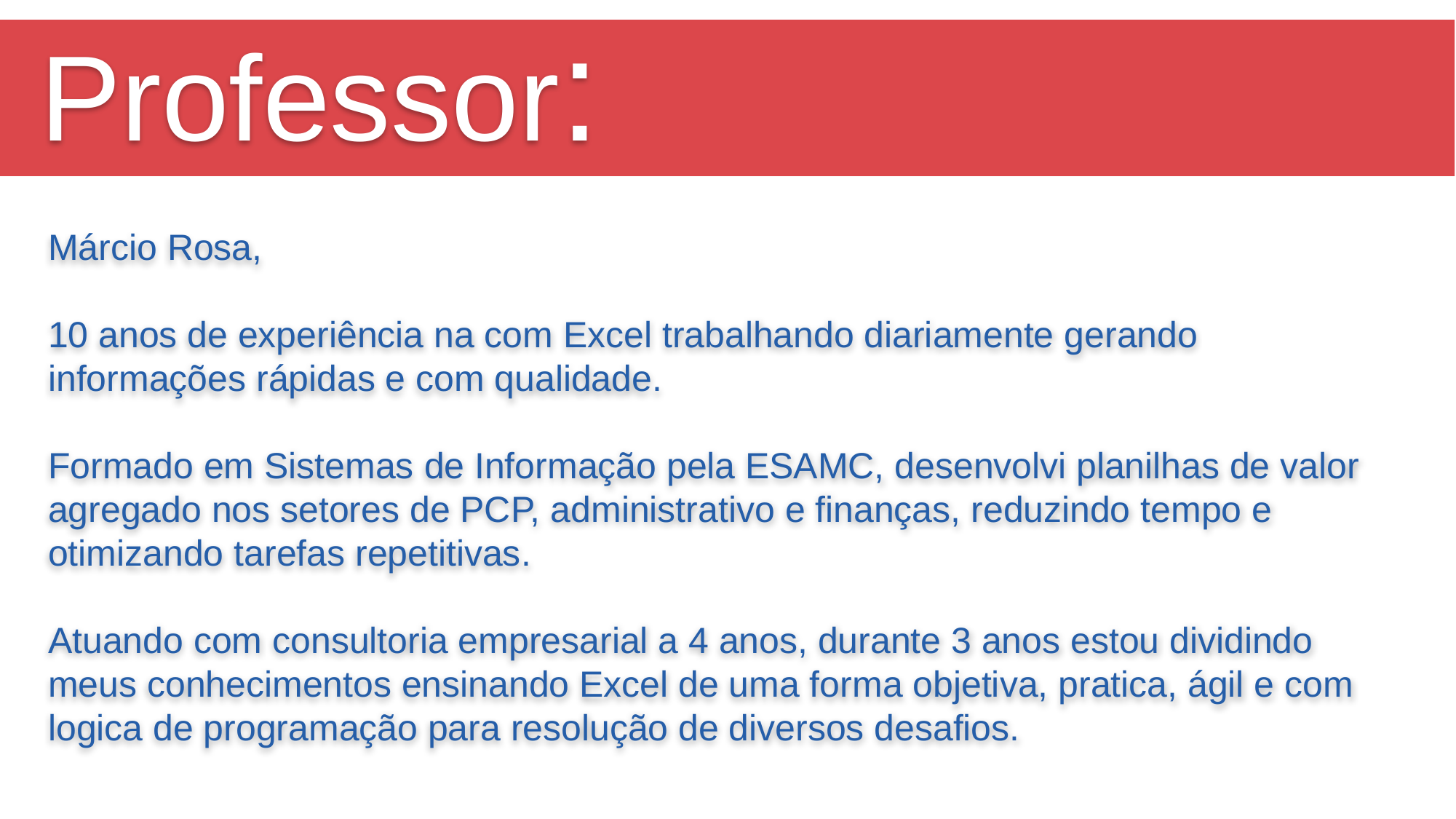

# Professor:

Márcio Rosa,

10 anos de experiência na com Excel trabalhando diariamente gerando informações rápidas e com qualidade.

Formado em Sistemas de Informação pela ESAMC, desenvolvi planilhas de valor agregado nos setores de PCP, administrativo e finanças, reduzindo tempo e otimizando tarefas repetitivas.

Atuando com consultoria empresarial a 4 anos, durante 3 anos estou dividindo meus conhecimentos ensinando Excel de uma forma objetiva, pratica, ágil e com logica de programação para resolução de diversos desafios.